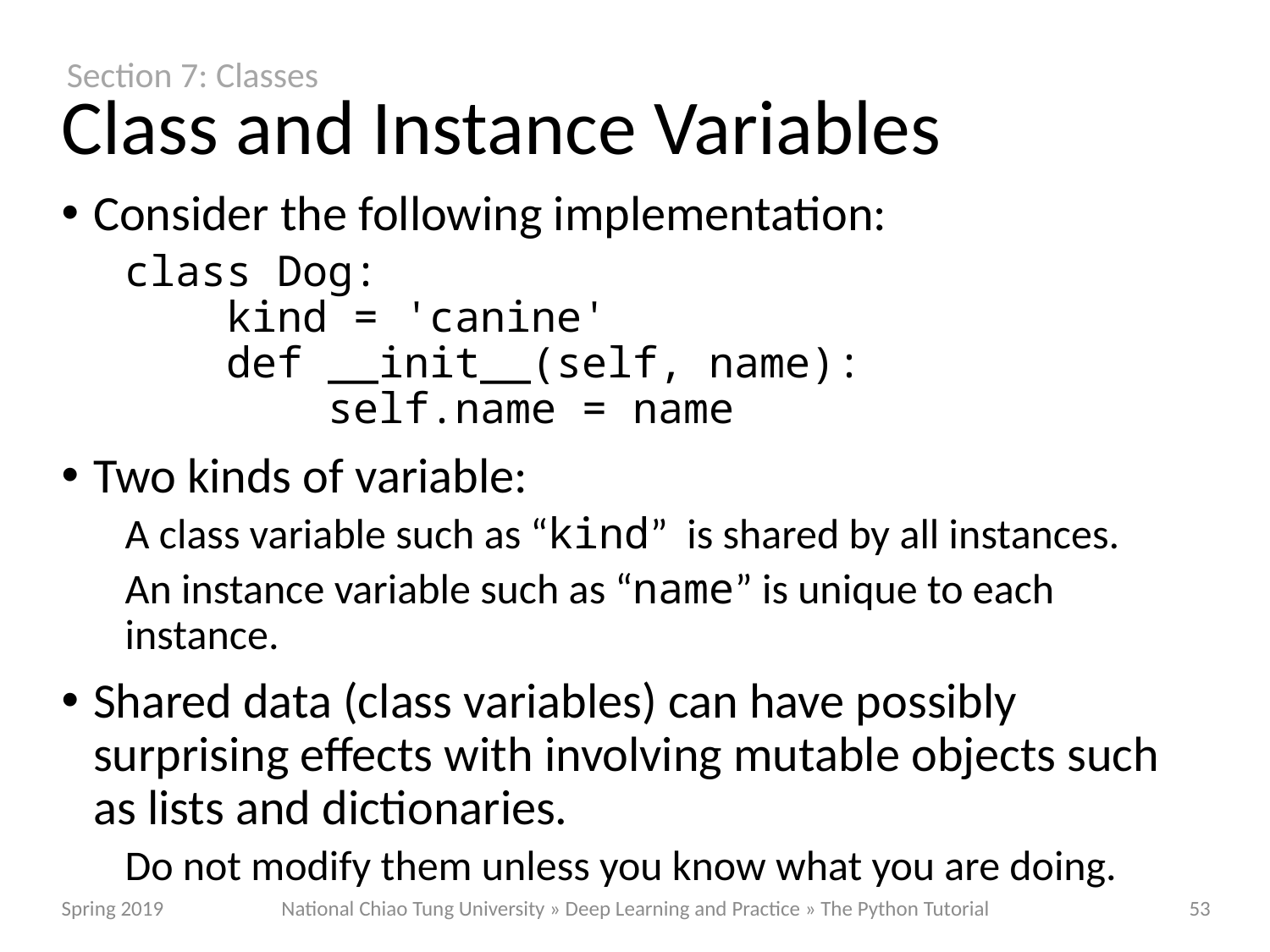

Section 7: Classes
# Class and Instance Variables
Consider the following implementation:
class Dog:
    kind = 'canine'
    def __init__(self, name):
        self.name = name
Two kinds of variable:
A class variable such as “kind”  is shared by all instances.
An instance variable such as “name” is unique to each instance.
Shared data (class variables) can have possibly surprising effects with involving mutable objects such as lists and dictionaries.
Do not modify them unless you know what you are doing.
National Chiao Tung University » Deep Learning and Practice » The Python Tutorial
Spring 2019
53